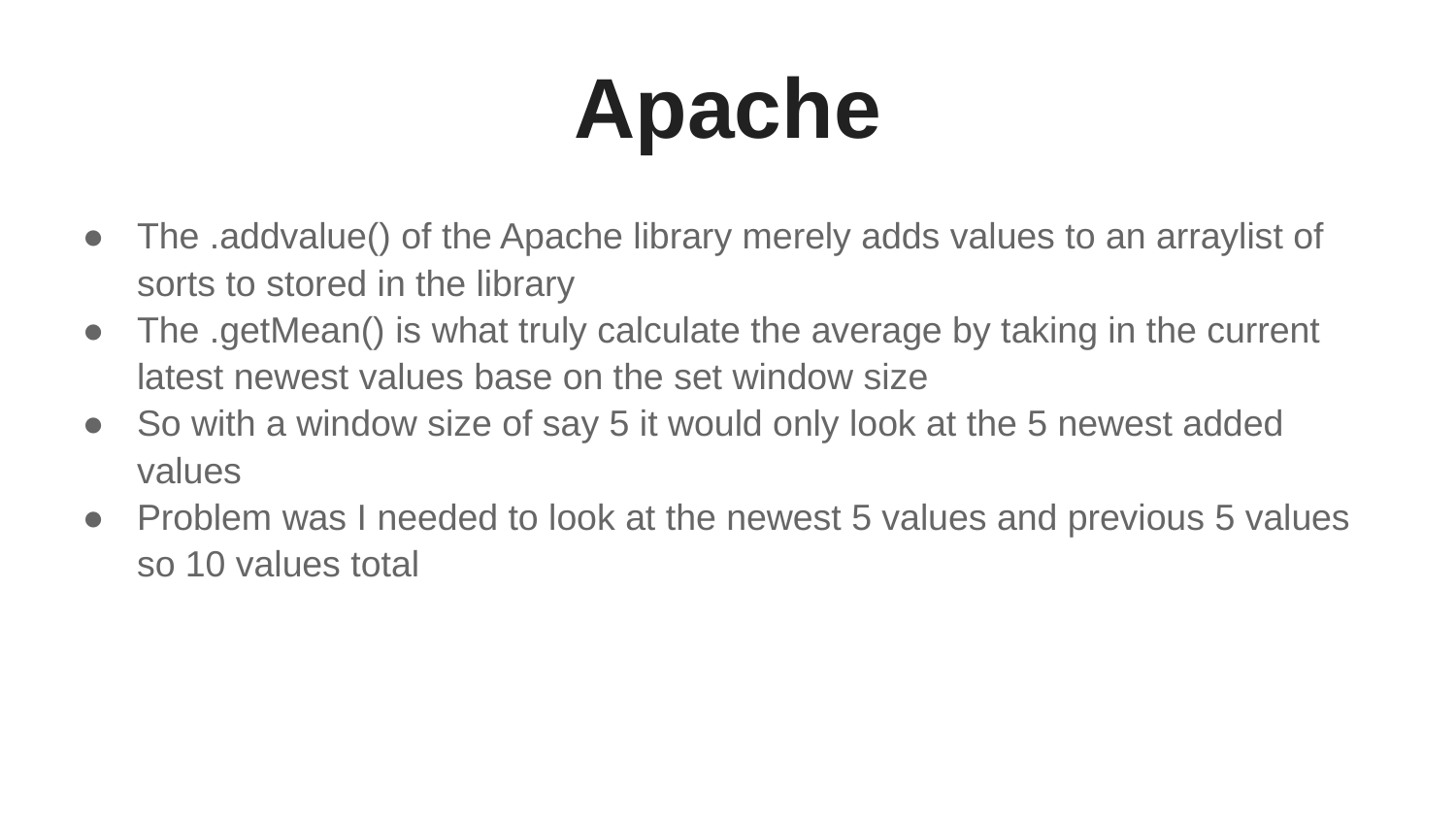

# Apache
The .addvalue() of the Apache library merely adds values to an arraylist of sorts to stored in the library
The .getMean() is what truly calculate the average by taking in the current latest newest values base on the set window size
So with a window size of say 5 it would only look at the 5 newest added values
Problem was I needed to look at the newest 5 values and previous 5 values so 10 values total